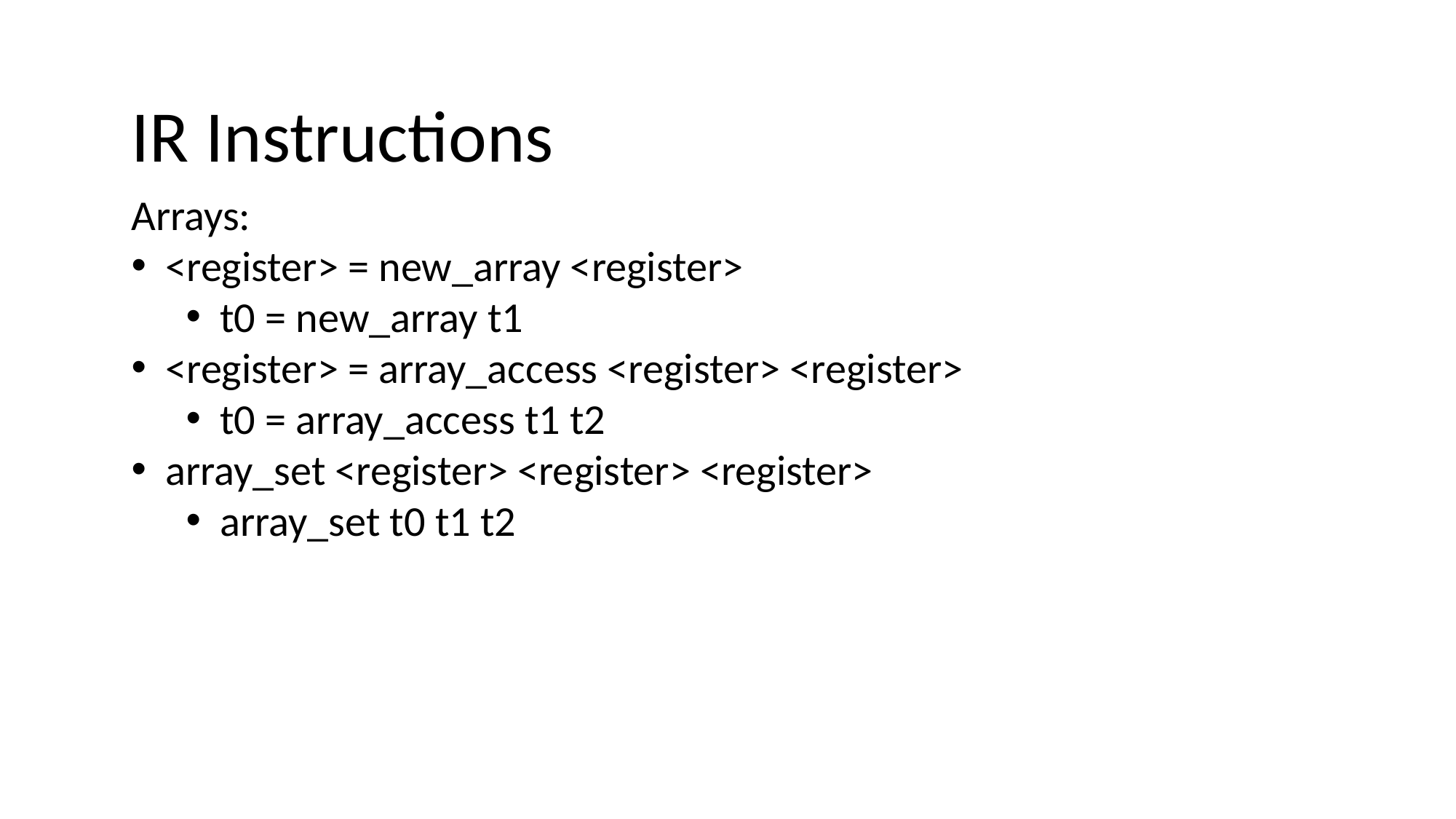

IR Instructions
Arrays:
<register> = new_array <register>
t0 = new_array t1
<register> = array_access <register> <register>
t0 = array_access t1 t2
array_set <register> <register> <register>
array_set t0 t1 t2